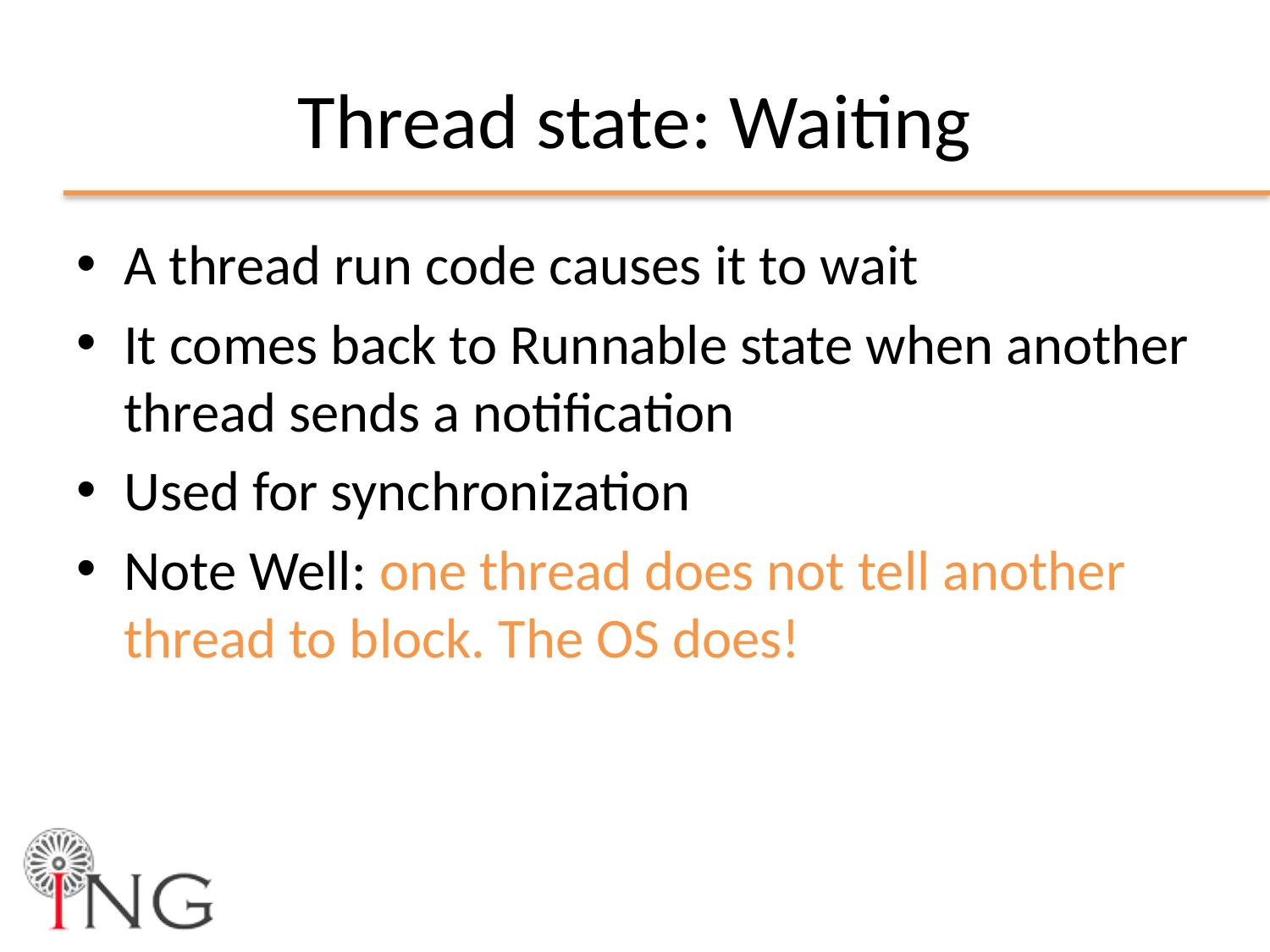

# Thread state: Waiting
A thread run code causes it to wait
It comes back to Runnable state when another thread sends a notification
Used for synchronization
Note Well: one thread does not tell another thread to block. The OS does!